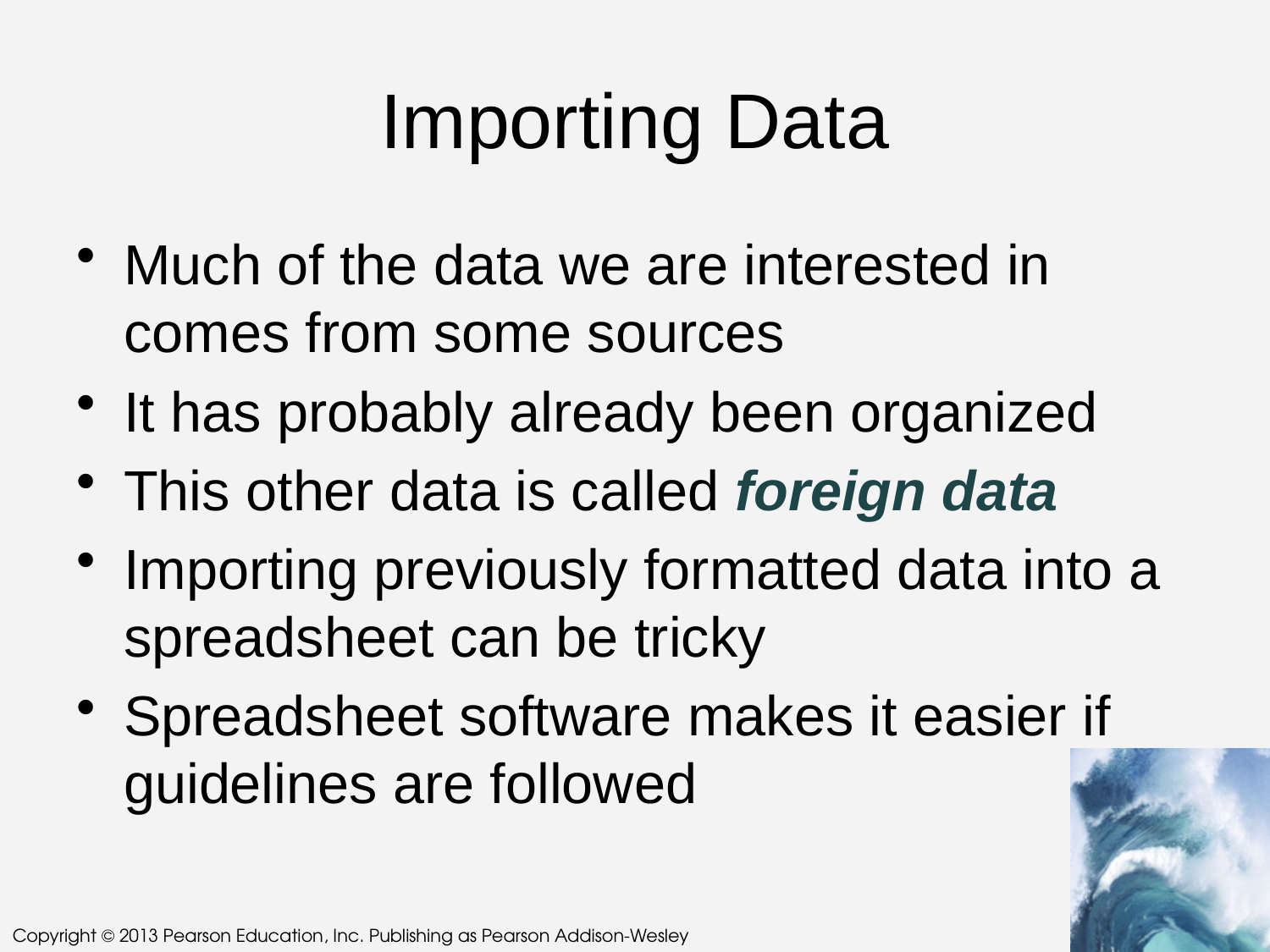

# Importing Data
Much of the data we are interested in comes from some sources
It has probably already been organized
This other data is called foreign data
Importing previously formatted data into a spreadsheet can be tricky
Spreadsheet software makes it easier if guidelines are followed